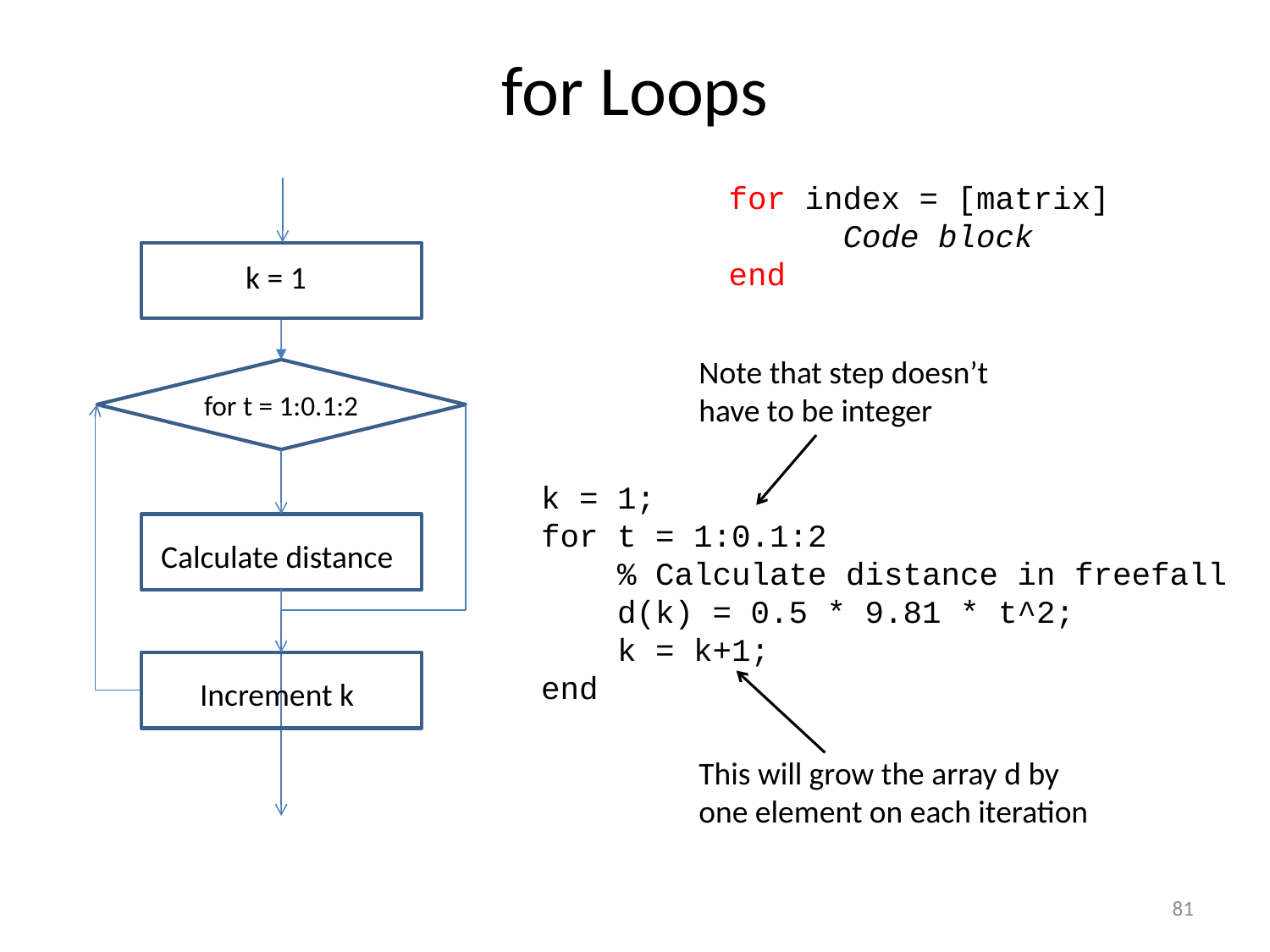

for Loops
for index = [matrix]
      Code block
end

k = 1
for t = 1:0.1:2

Calculate distance

Increment k
Note that step doesn’t have to be integer
k = 1;
for t = 1:0.1:2
    % Calculate distance in freefall
    d(k) = 0.5 * 9.81 * t^2;
    k = k+1;
end

This will grow the array d by one element on each iteration
81